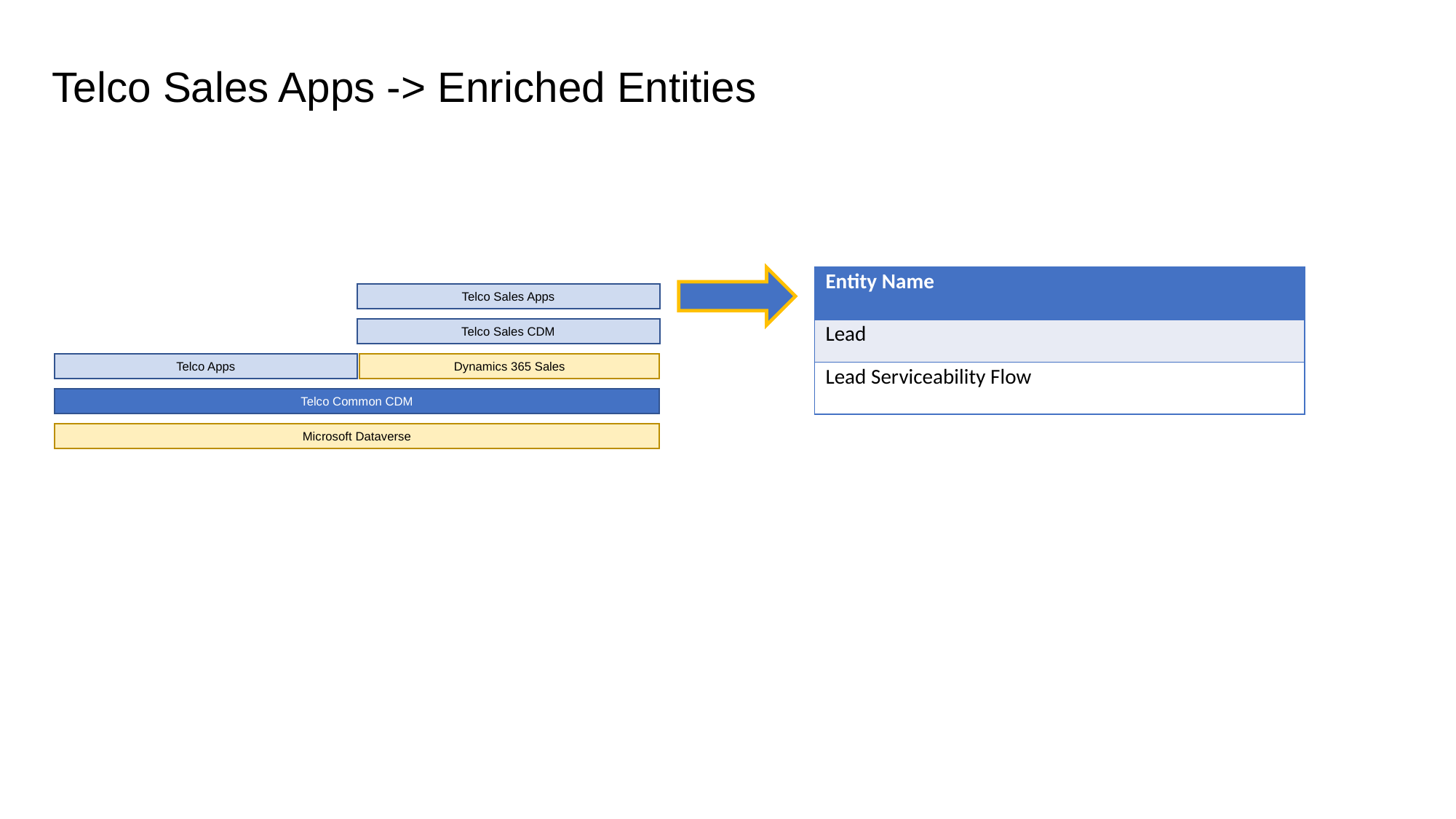

Telco Sales Apps -> Enriched Entities

| Entity Name |
| --- |
| Lead |
| Lead Serviceability Flow |
Telco Sales Apps
Telco Sales CDM
Telco Apps
Dynamics 365 Sales
Telco Common CDM
Microsoft Dataverse